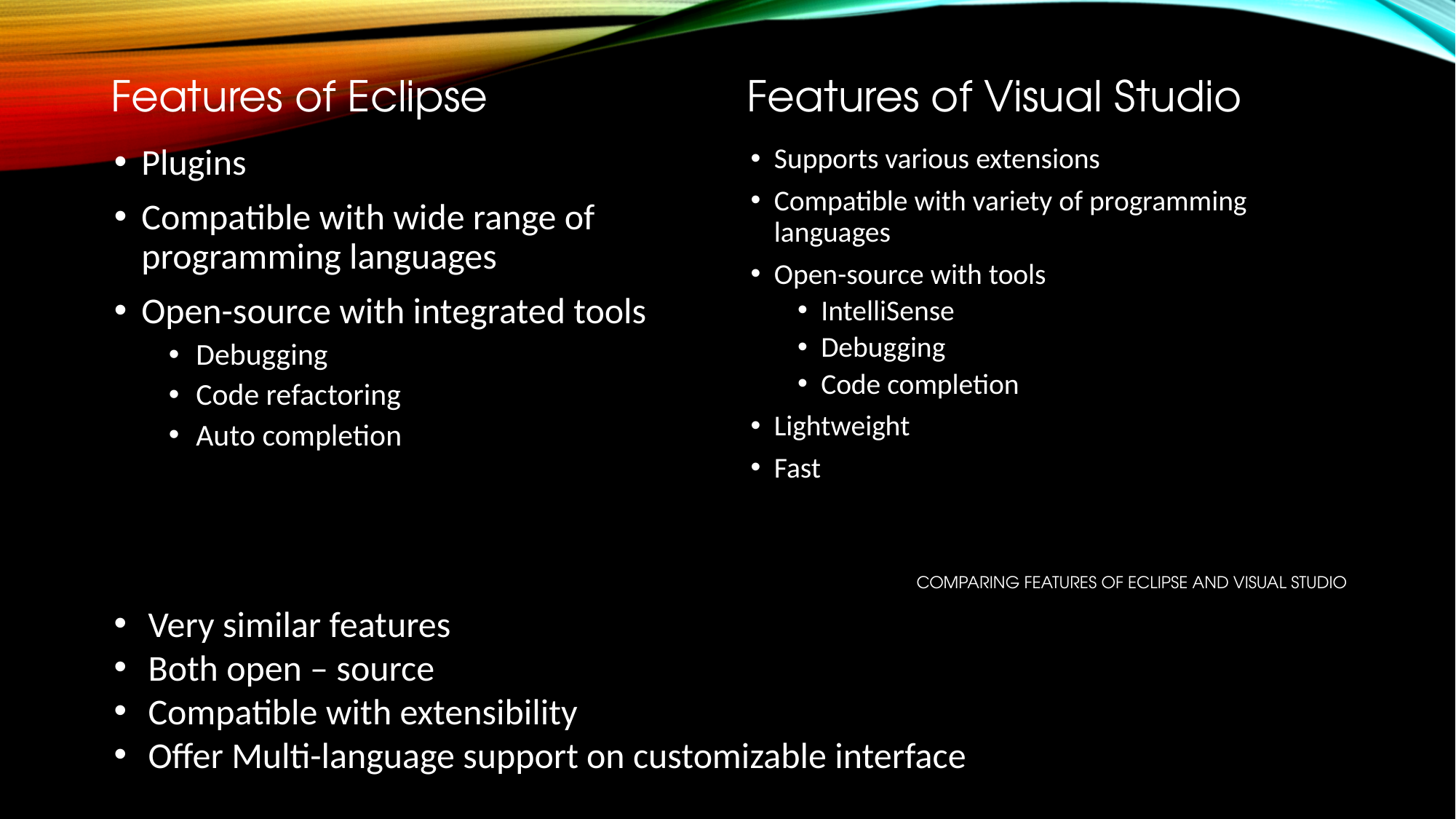

Features of Visual Studio
Features of Eclipse
Supports various extensions
Compatible with variety of programming languages
Open-source with tools
IntelliSense
Debugging
Code completion
Lightweight
Fast

Plugins
Compatible with wide range of programming languages
Open-source with integrated tools
Debugging
Code refactoring
Auto completion
# Comparing Features of Eclipse and Visual Studio
Very similar features
Both open – source
Compatible with extensibility
Offer Multi-language support on customizable interface